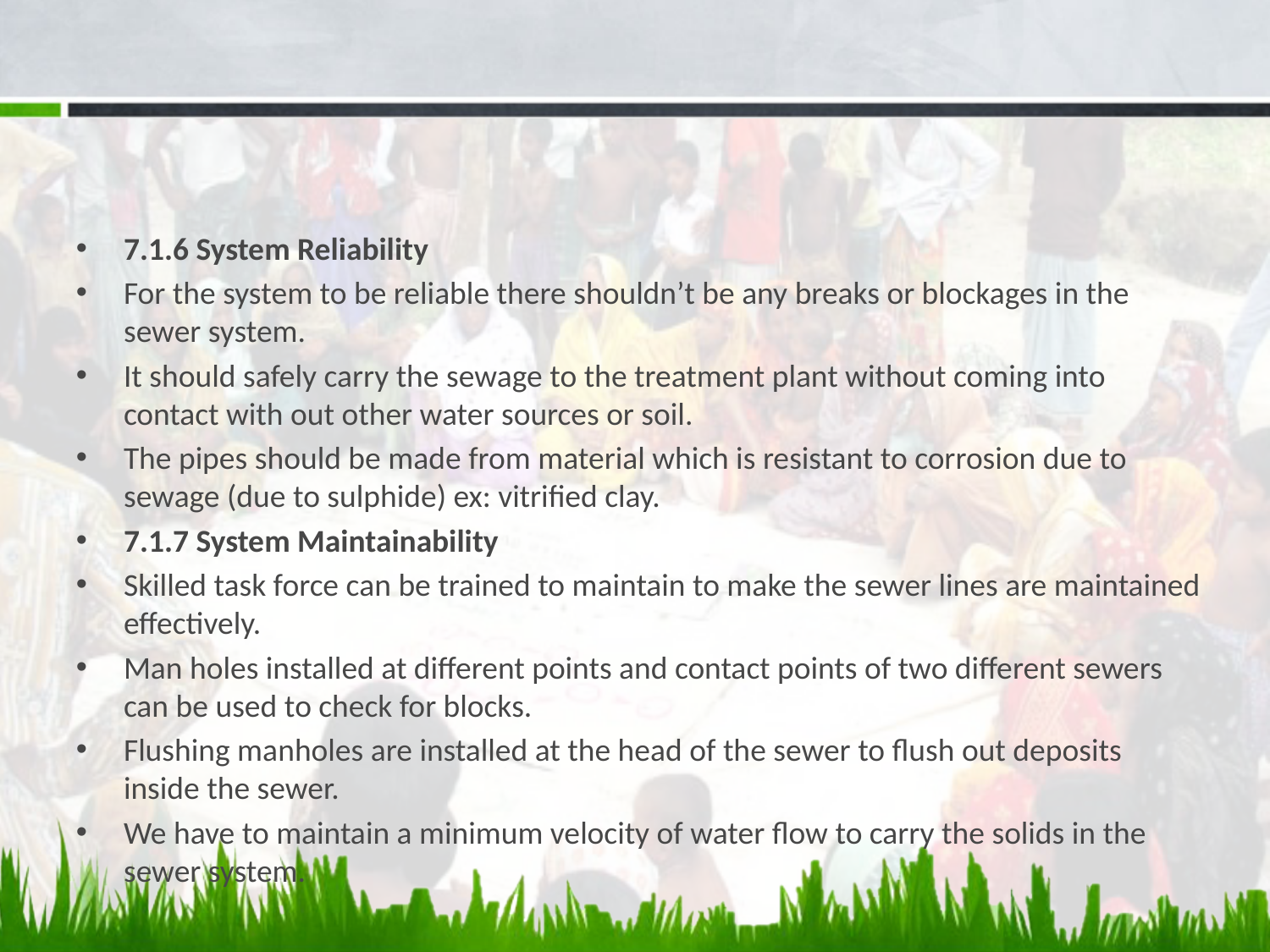

#
7.1.6 System Reliability
For the system to be reliable there shouldn’t be any breaks or blockages in the sewer system.
It should safely carry the sewage to the treatment plant without coming into contact with out other water sources or soil.
The pipes should be made from material which is resistant to corrosion due to sewage (due to sulphide) ex: vitrified clay.
7.1.7 System Maintainability
Skilled task force can be trained to maintain to make the sewer lines are maintained effectively.
Man holes installed at different points and contact points of two different sewers can be used to check for blocks.
Flushing manholes are installed at the head of the sewer to flush out deposits inside the sewer.
We have to maintain a minimum velocity of water flow to carry the solids in the sewer system.